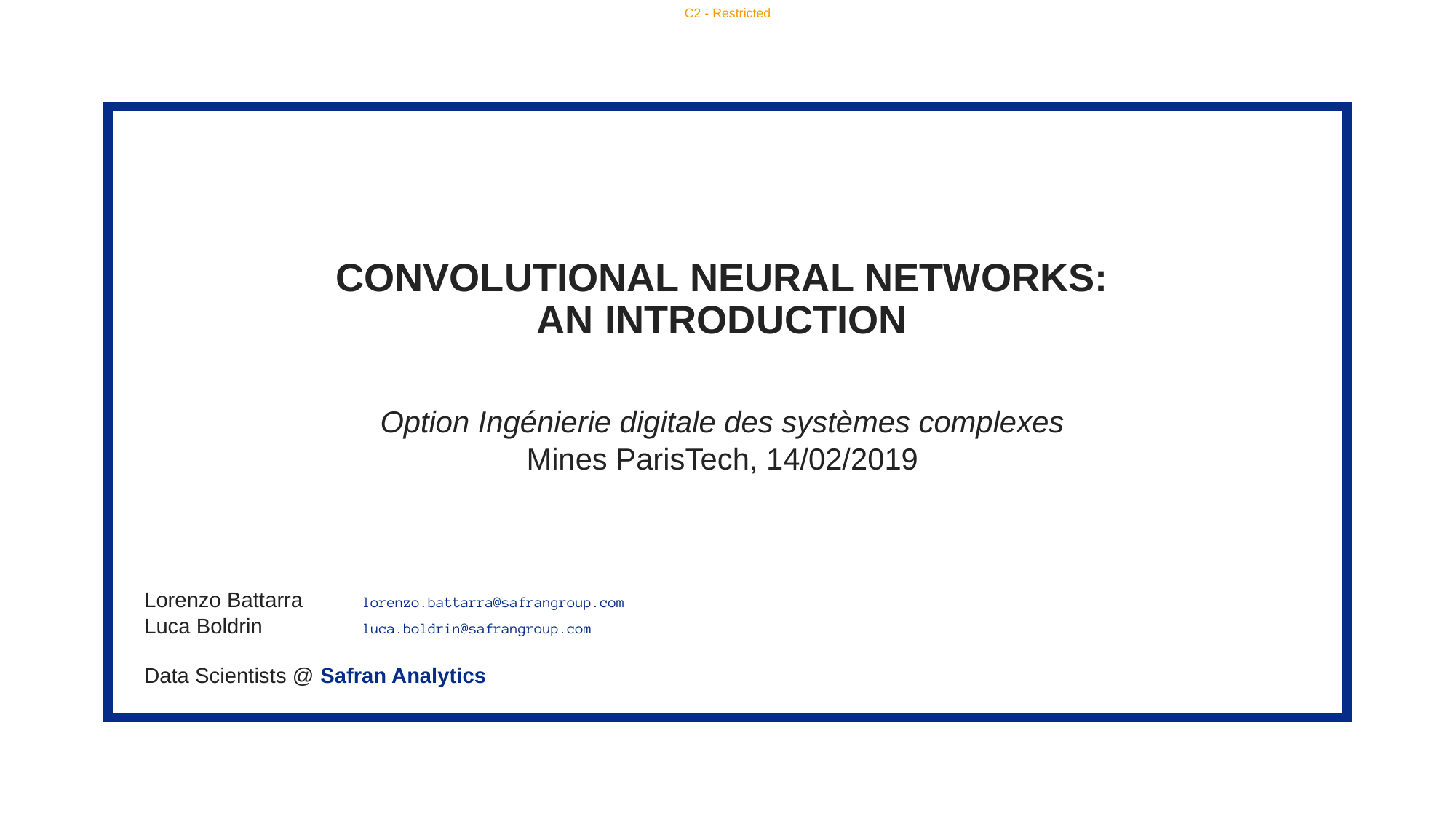

CONVOLUTIONAL NEURAL NETWORKS:
AN INTRODUCTION
Option Ingénierie digitale des systèmes complexes
Mines ParisTech, 14/02/2019
Lorenzo Battarra 	lorenzo.battarra@safrangroup.com
Luca Boldrin 	luca.boldrin@safrangroup.com

Data Scientists @ Safran Analytics
1